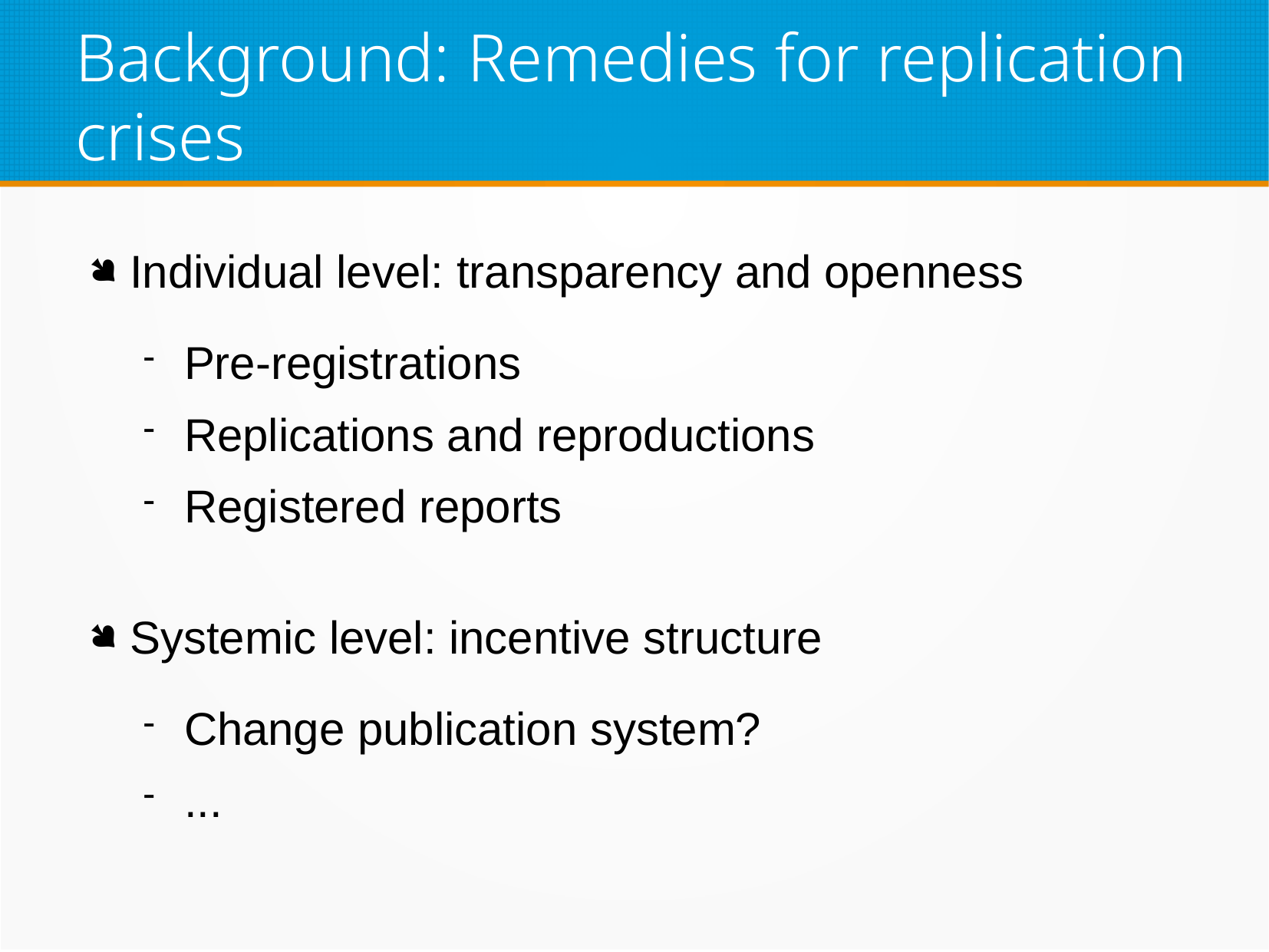

# Background: Remedies for replication crises
Individual level: transparency and openness
Pre-registrations
Replications and reproductions
Registered reports

Systemic level: incentive structure
Change publication system?
...